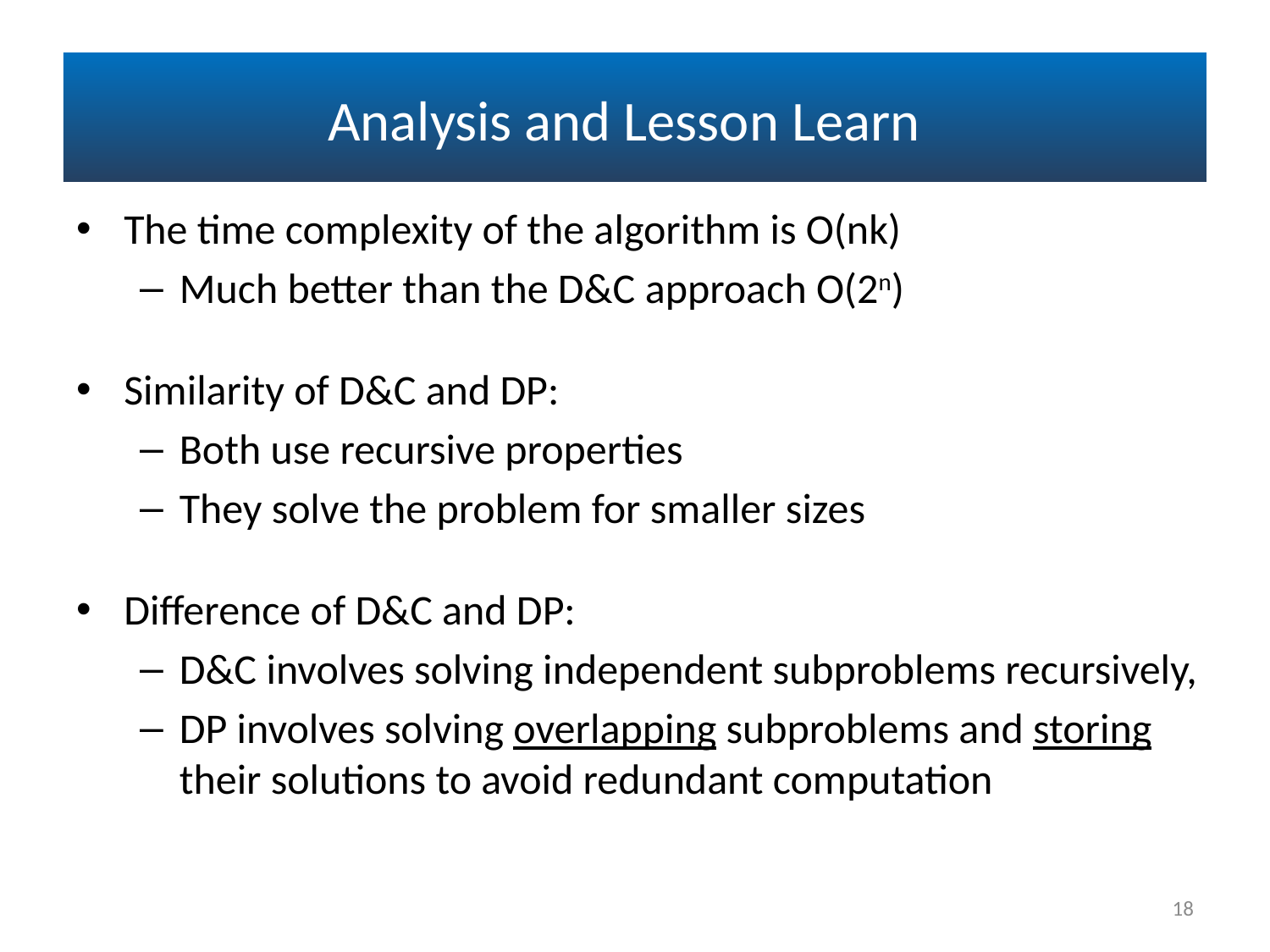

Analysis and Lesson Learn
The time complexity of the algorithm is O(nk)
Much better than the D&C approach O(2n)
Similarity of D&C and DP:
Both use recursive properties
They solve the problem for smaller sizes
Difference of D&C and DP:
D&C involves solving independent subproblems recursively,
DP involves solving overlapping subproblems and storing their solutions to avoid redundant computation
18